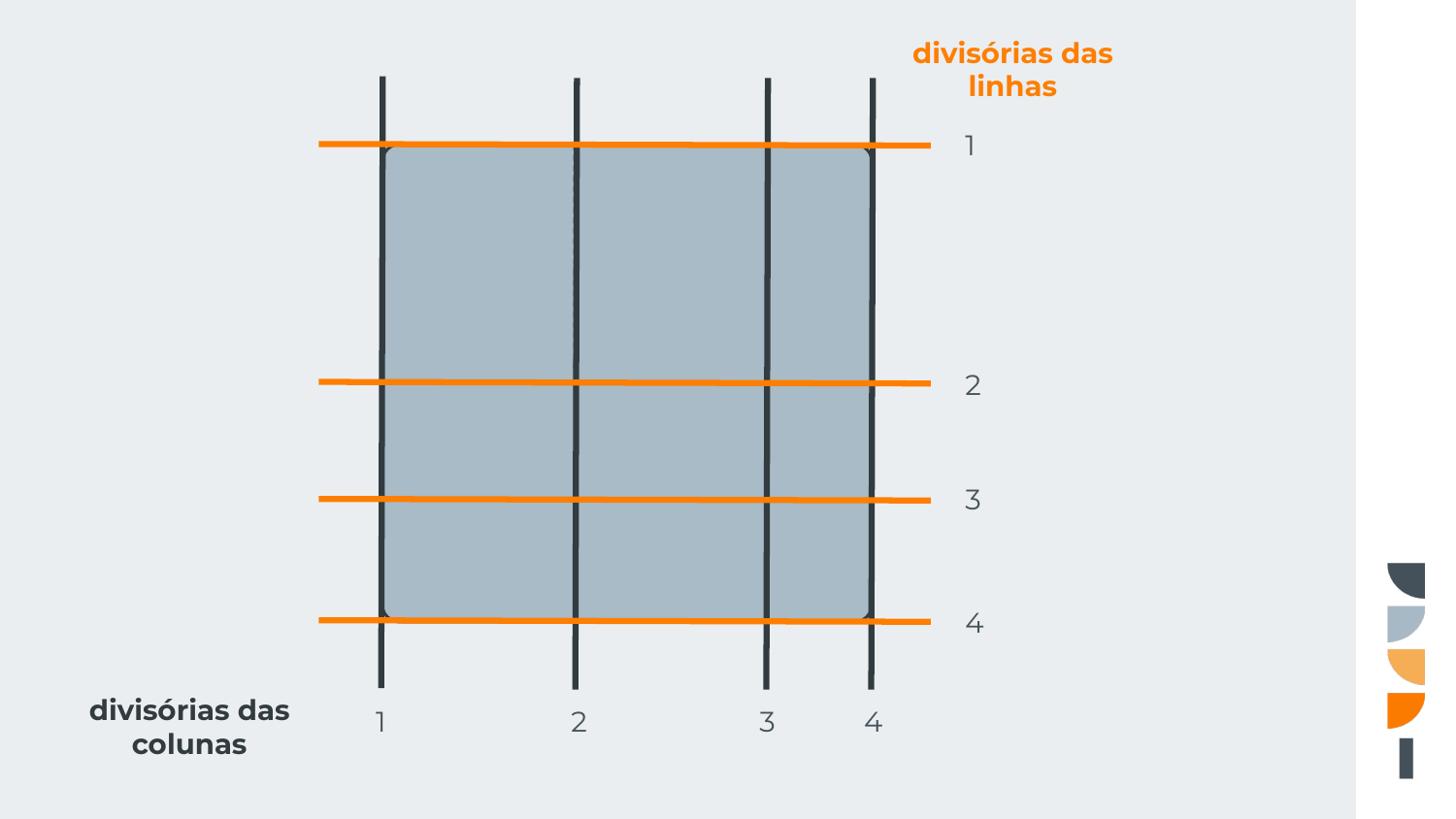

divisórias das linhas
1

2
3
4
divisórias das colunas
1
2
3
4